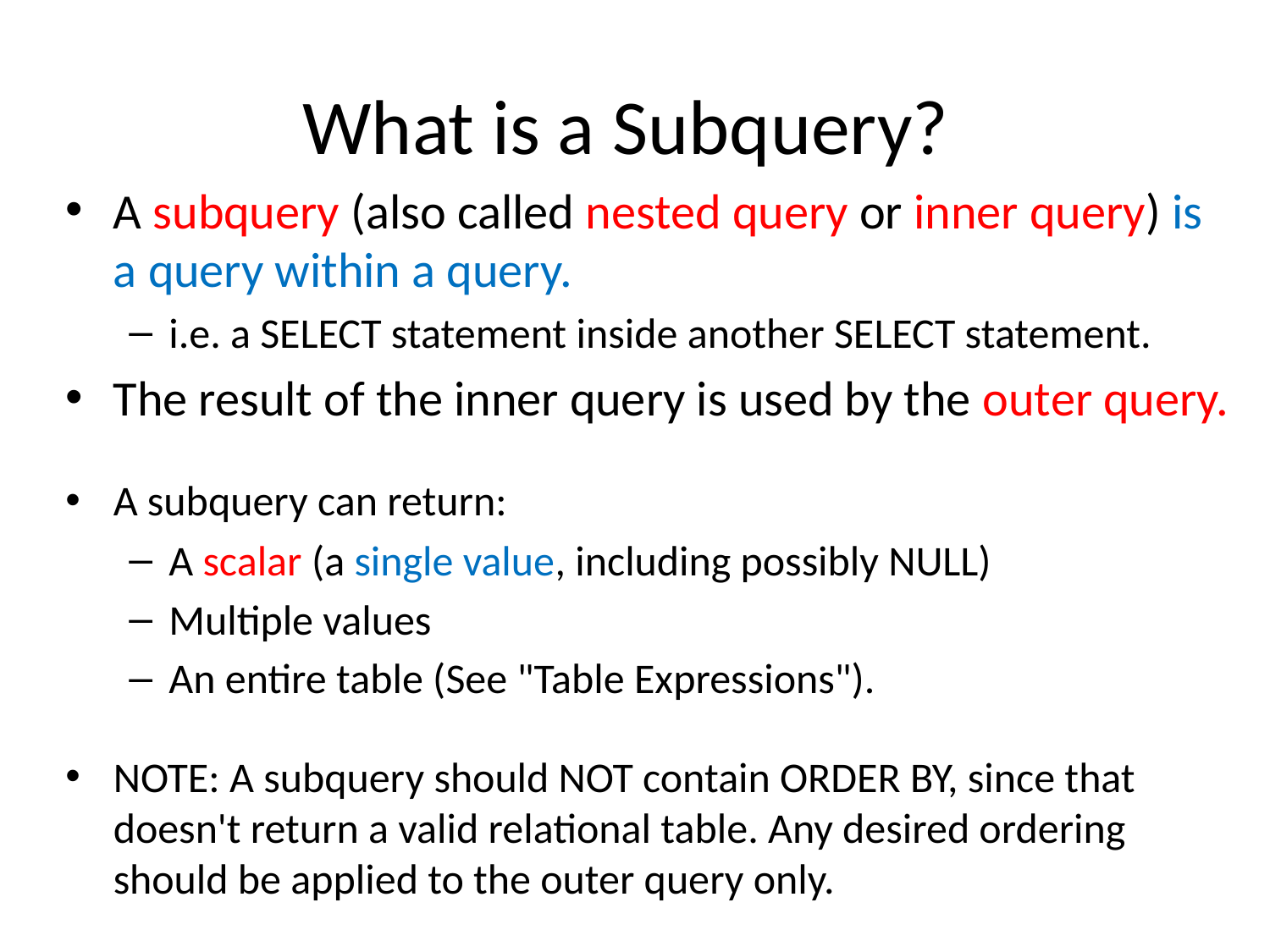

# What is a Subquery?
A subquery (also called nested query or inner query) is a query within a query.
i.e. a SELECT statement inside another SELECT statement.
The result of the inner query is used by the outer query.

A subquery can return:
A scalar (a single value, including possibly NULL)
Multiple values
An entire table (See "Table Expressions").

NOTE: A subquery should NOT contain ORDER BY, since that doesn't return a valid relational table. Any desired ordering should be applied to the outer query only.